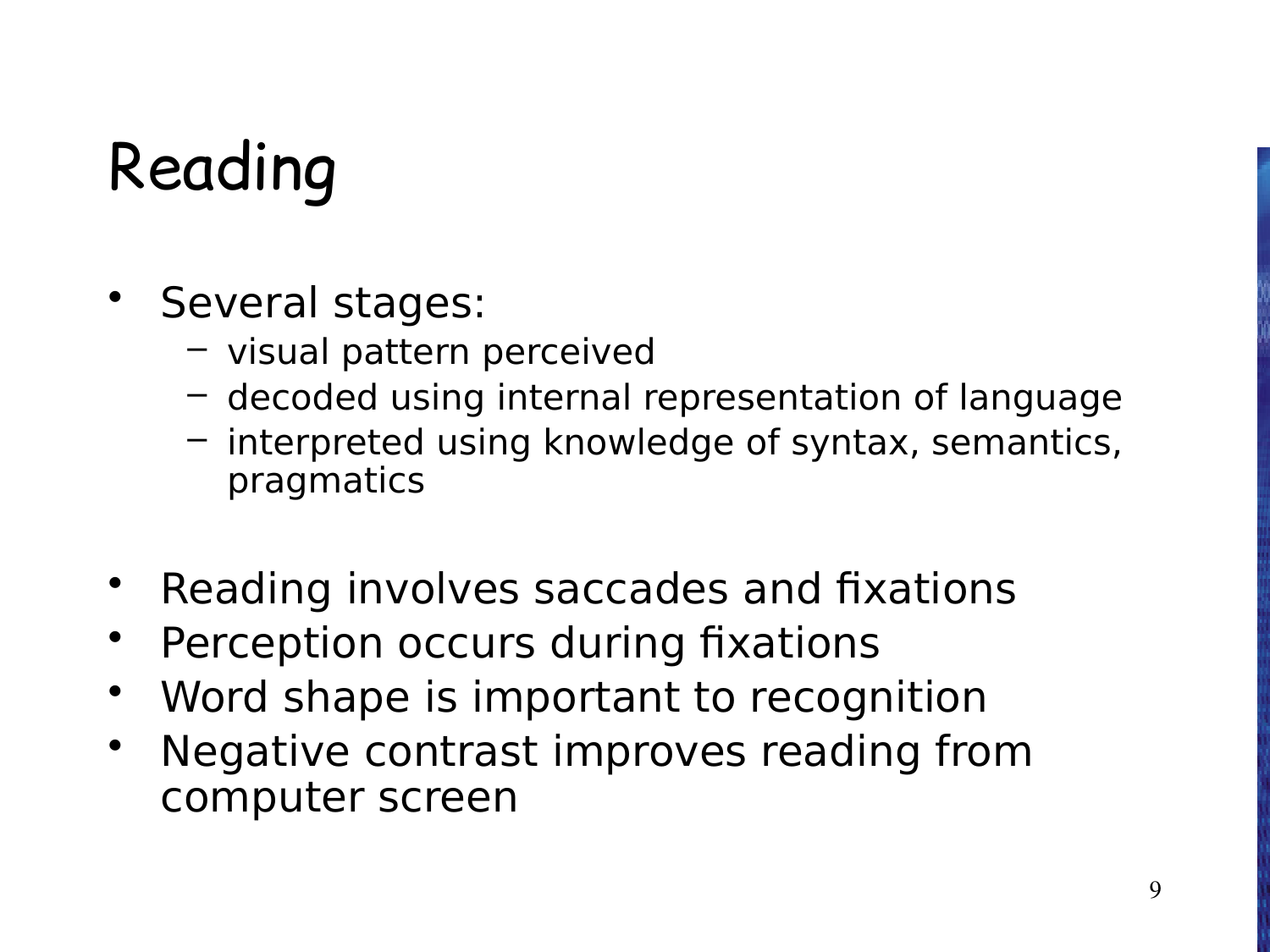

# Reading
Several stages:
visual pattern perceived
decoded using internal representation of language
interpreted using knowledge of syntax, semantics, pragmatics

Reading involves saccades and fixations
Perception occurs during fixations
Word shape is important to recognition
Negative contrast improves reading from computer screen

9